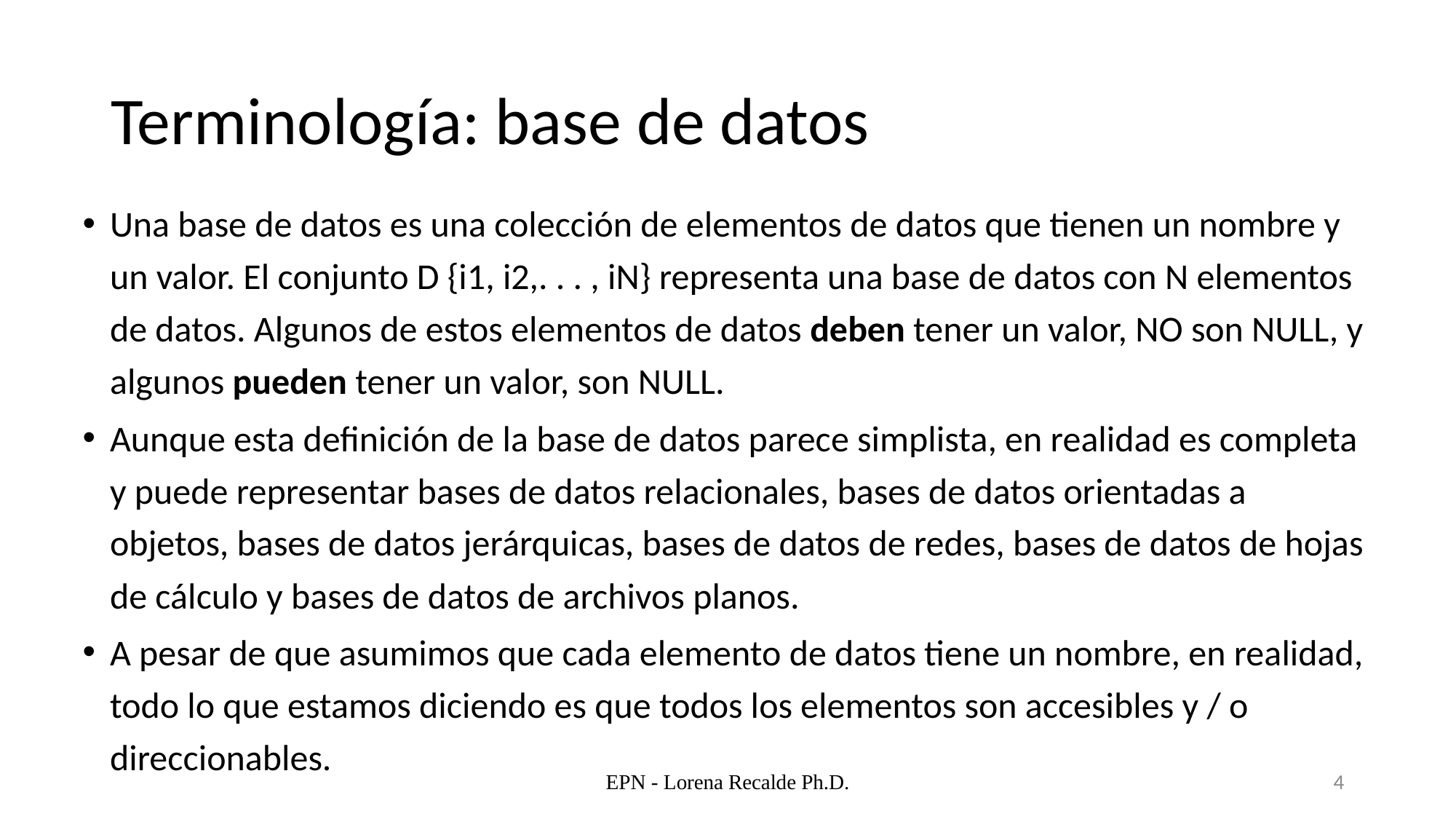

# Terminología: base de datos
Una base de datos es una colección de elementos de datos que tienen un nombre y un valor. El conjunto D {i1, i2,. . . , iN} representa una base de datos con N elementos de datos. Algunos de estos elementos de datos deben tener un valor, NO son NULL, y algunos pueden tener un valor, son NULL.
Aunque esta definición de la base de datos parece simplista, en realidad es completa y puede representar bases de datos relacionales, bases de datos orientadas a objetos, bases de datos jerárquicas, bases de datos de redes, bases de datos de hojas de cálculo y bases de datos de archivos planos.
A pesar de que asumimos que cada elemento de datos tiene un nombre, en realidad, todo lo que estamos diciendo es que todos los elementos son accesibles y / o direccionables.
EPN - Lorena Recalde Ph.D.
4